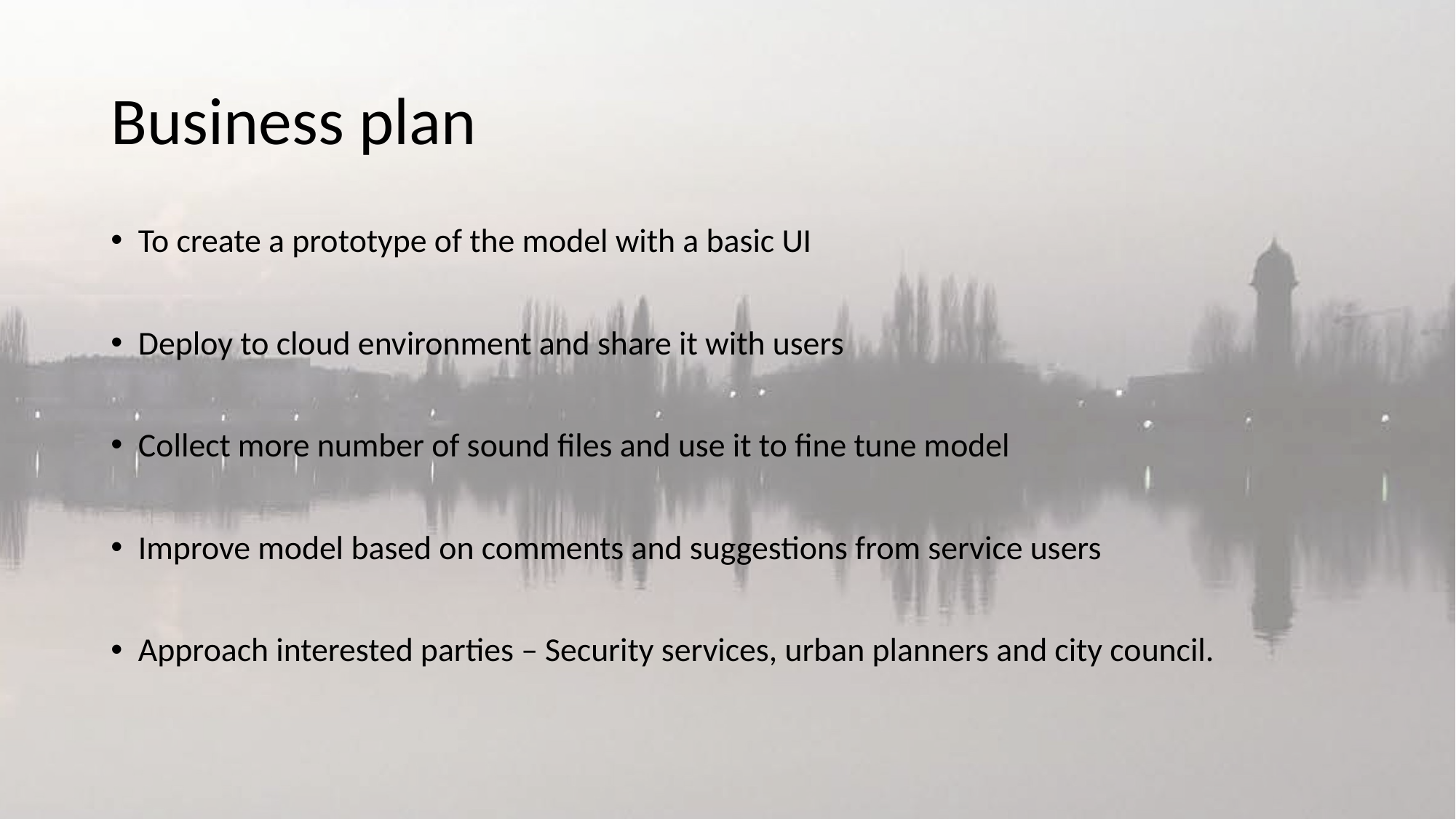

# Business plan
To create a prototype of the model with a basic UI

Deploy to cloud environment and share it with users

Collect more number of sound files and use it to fine tune model

Improve model based on comments and suggestions from service users

Approach interested parties – Security services, urban planners and city council.